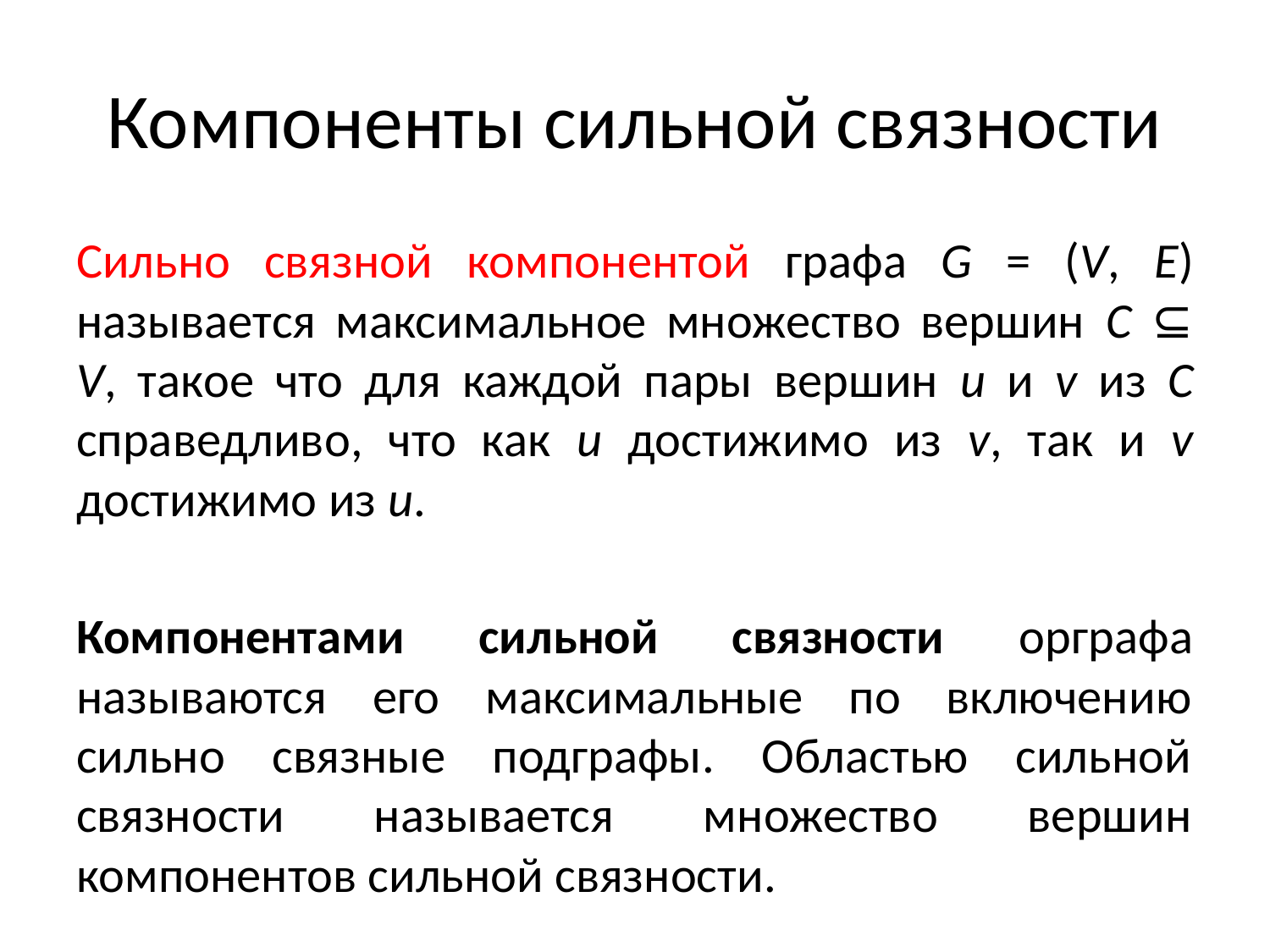

# Компоненты сильной связности
Сильно связной компонентой графа G = (V, E) называется максимальное множество вершин C ⊆ V, такое что для каждой пары вершин u и v из С справедливо, что как u достижимо из v, так и v достижимо из u.

Компонентами сильной связности орграфа называются его максимальные по включению сильно связные подграфы. Областью сильной связности называется множество вершин компонентов сильной связности.